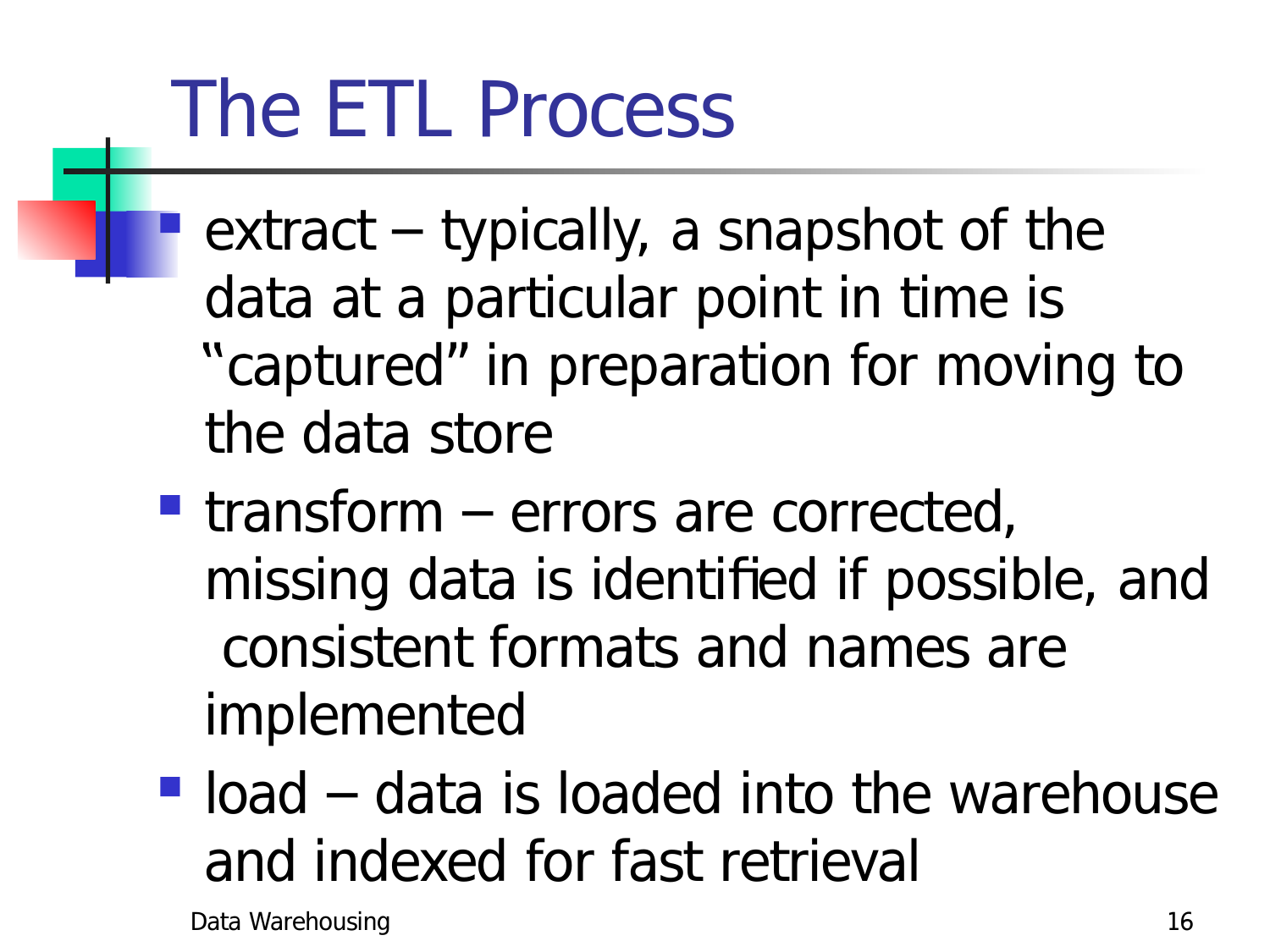

# The ETL Process
extract – typically, a snapshot of the data at a particular point in time is “captured” in preparation for moving to the data store
transform – errors are corrected, missing data is identified if possible, and  consistent formats and names are implemented
load – data is loaded into the warehouse and indexed for fast retrieval
Data Warehousing
16